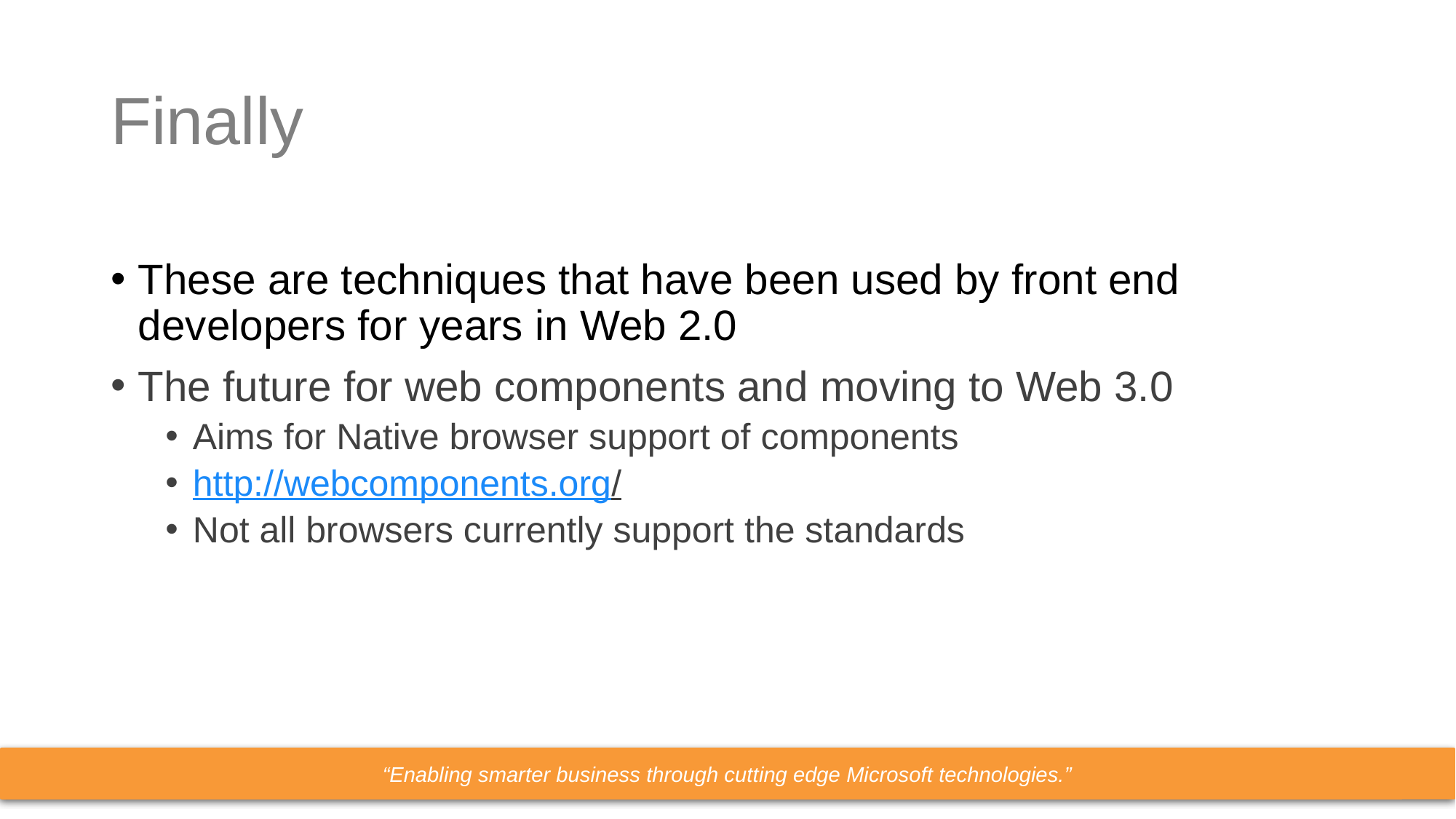

# Finally

These are techniques that have been used by front end developers for years in Web 2.0
The future for web components and moving to Web 3.0
Aims for Native browser support of components
http://webcomponents.org/
Not all browsers currently support the standards

“Enabling smarter business through cutting edge Microsoft technologies.”